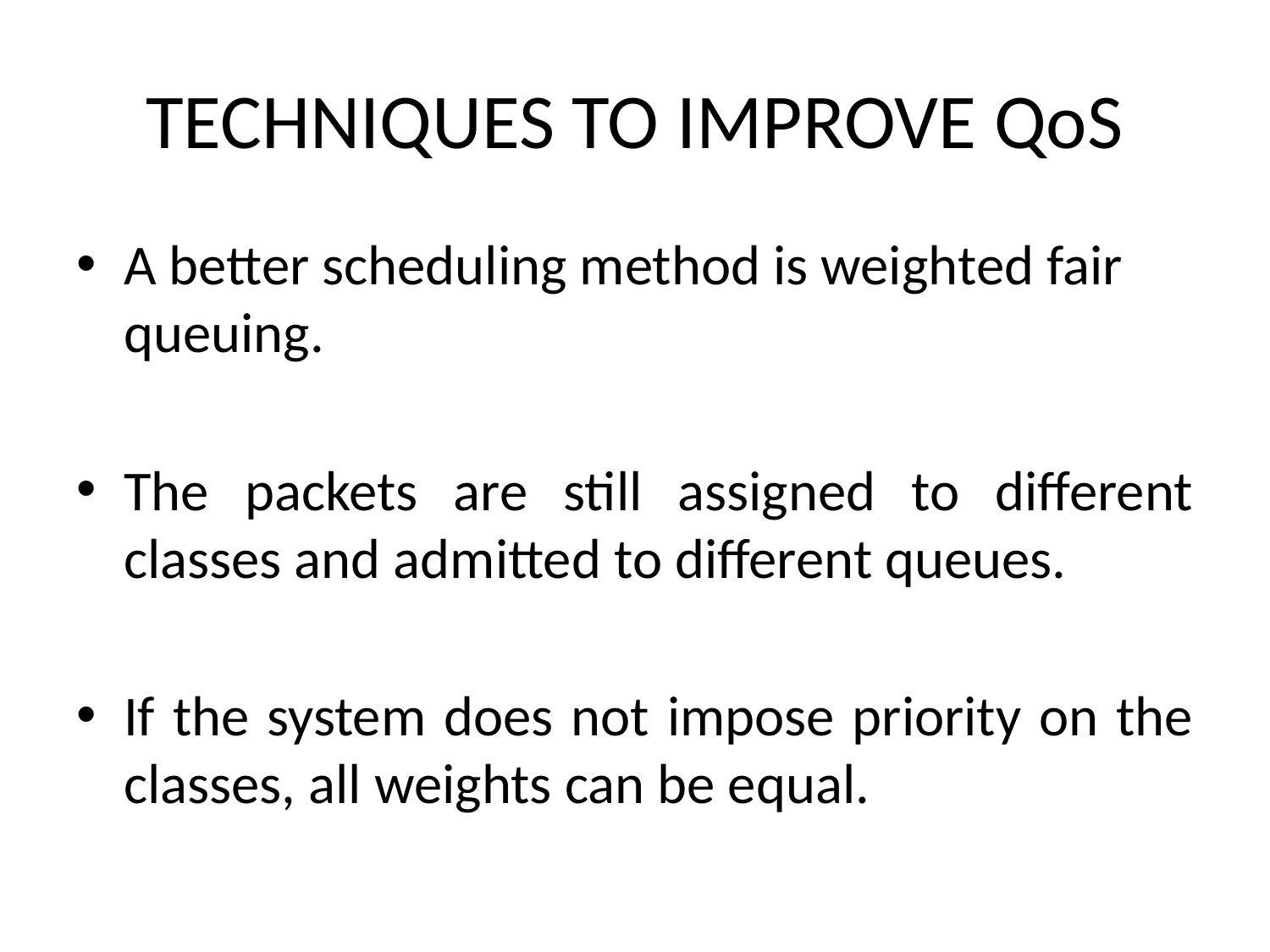

# TECHNIQUES TO IMPROVE QoS
A better scheduling method is weighted fair queuing.

The packets are still assigned to different classes and admitted to different queues.

If the system does not impose priority on the classes, all weights can be equal.